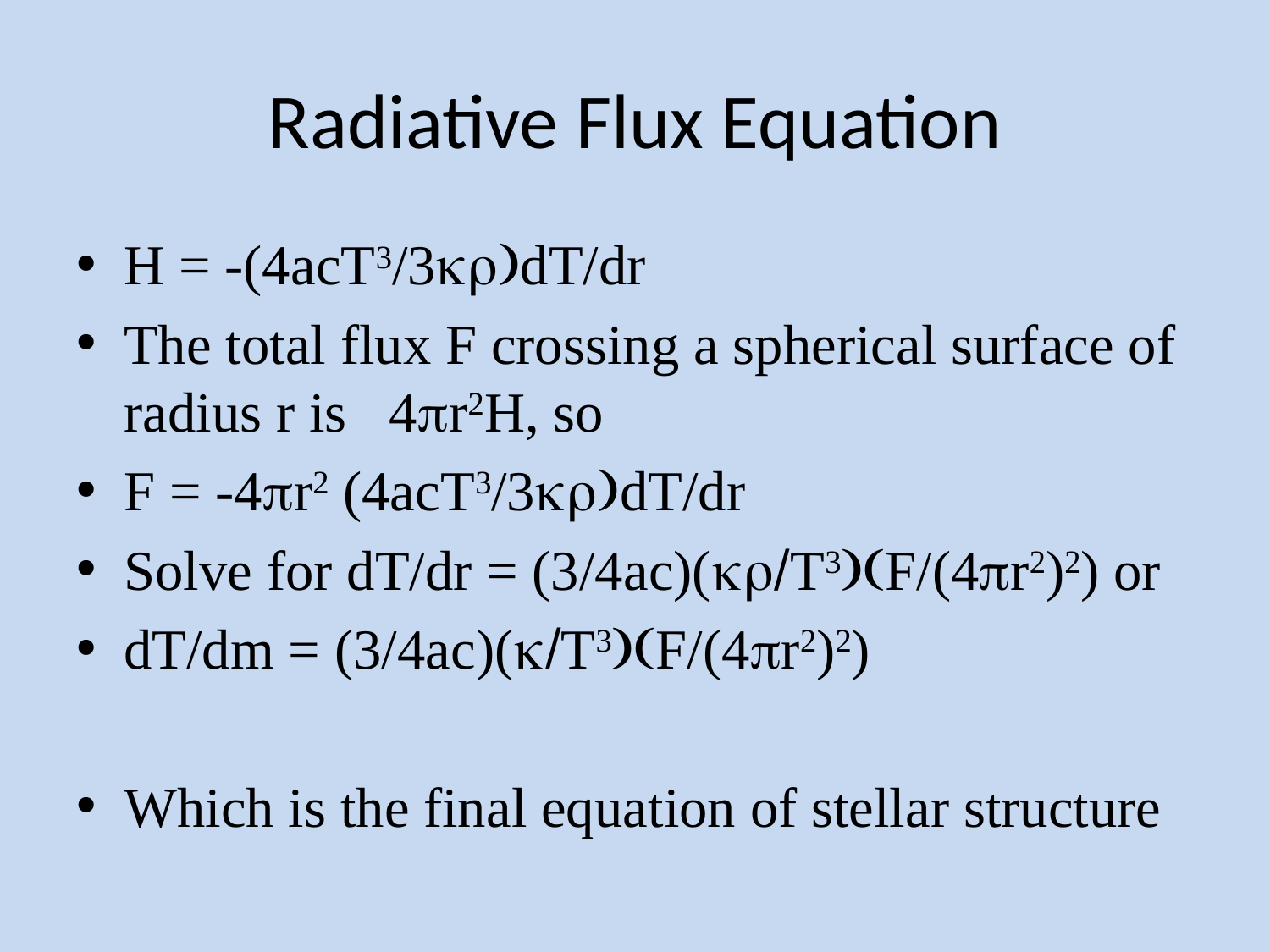

# Radiative Flux Equation
H = -(4acT3/3κρ)dT/dr
The total flux F crossing a spherical surface of radius r is   4πr2H, so
F = -4πr2 (4acT3/3κρ)dT/dr
Solve for dT/dr = (3/4ac)(κρ/T3)(F/(4πr2)2) or
dT/dm = (3/4ac)(κ/T3)(F/(4πr2)2)

Which is the final equation of stellar structure